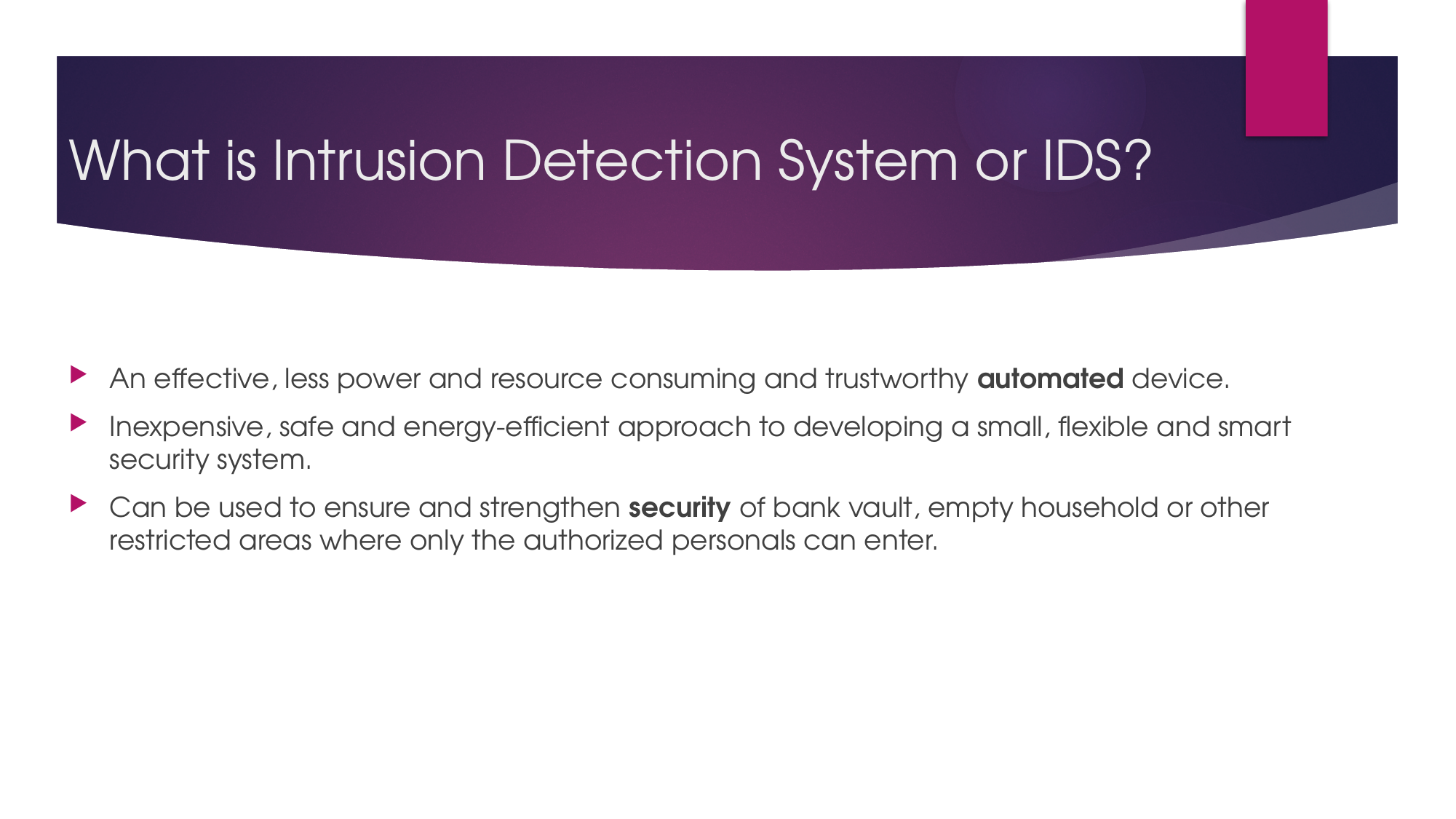

# What is Intrusion Detection System or IDS?
An effective, less power and resource consuming and trustworthy automated device.
Inexpensive, safe and energy-efficient approach to developing a small, flexible and smart security system.
Can be used to ensure and strengthen security of bank vault, empty household or other restricted areas where only the authorized personals can enter.